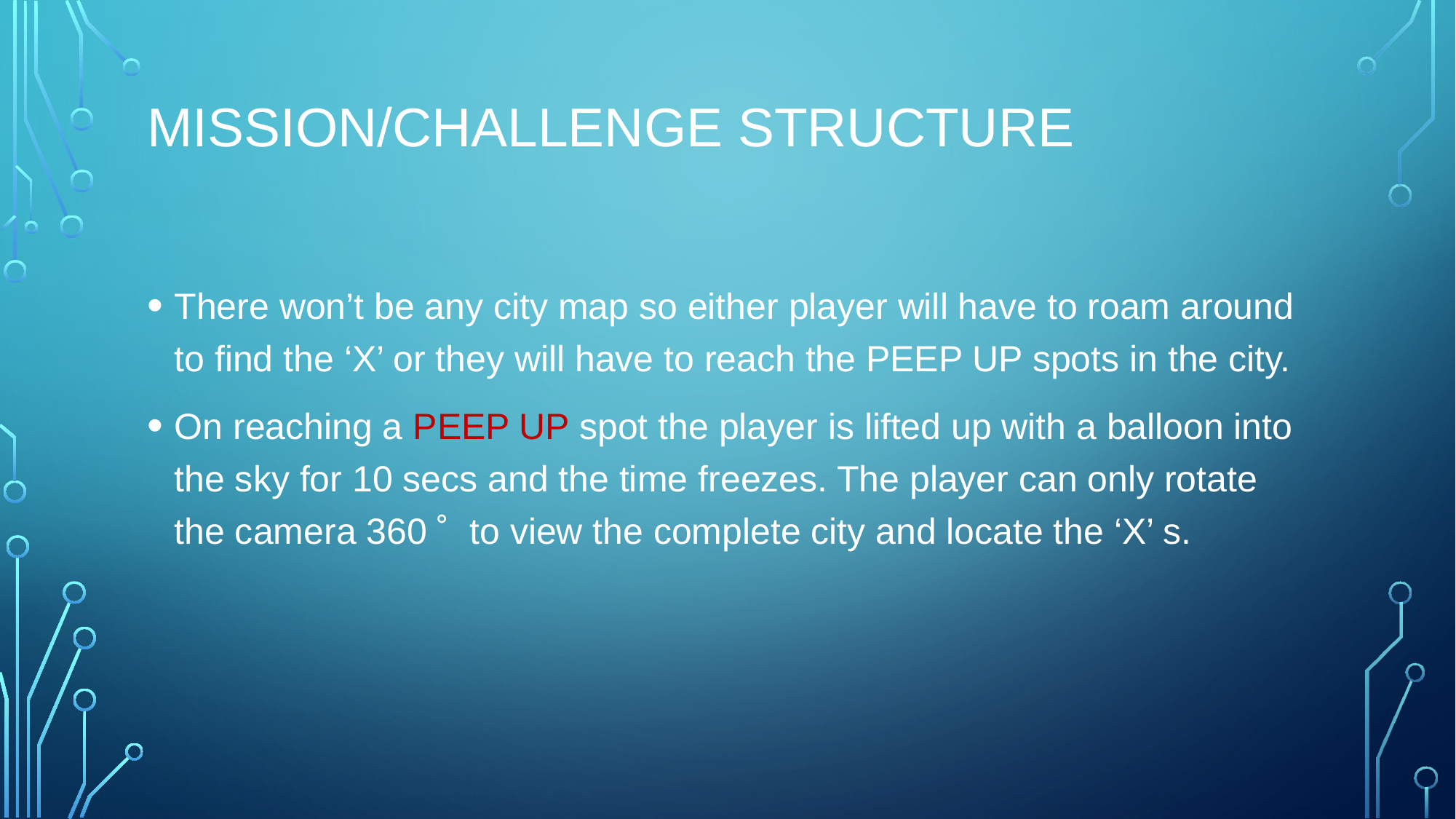

# Mission/challenge Structure
There won’t be any city map so either player will have to roam around to find the ‘X’ or they will have to reach the PEEP UP spots in the city.
On reaching a PEEP UP spot the player is lifted up with a balloon into the sky for 10 secs and the time freezes. The player can only rotate the camera 360 ˚  to view the complete city and locate the ‘X’ s.